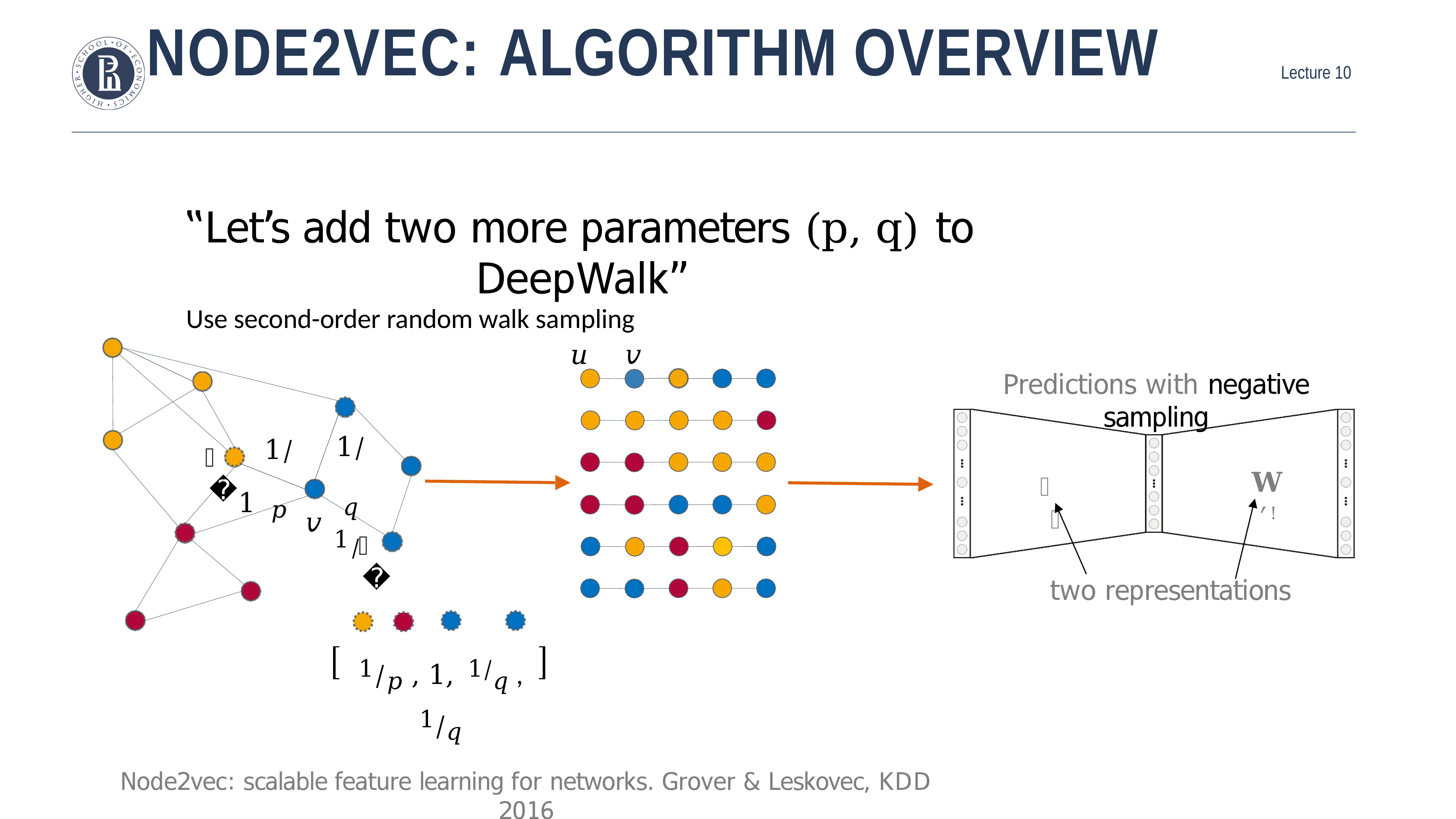

# Node2vec: algorithm overview

“Let’s add two more parameters (p, q) to DeepWalk”
Use second-order random walk sampling
𝑢	𝑣

Predictions with negative sampling

1/𝑞
1/𝑝
𝑢

𝐖′!
𝐖

1
𝑣 1/

𝑞

two representations

1/𝑝 , 1,	1/𝑞 , 1/𝑞

Node2vec: scalable feature learning for networks. Grover & Leskovec, KDD 2016